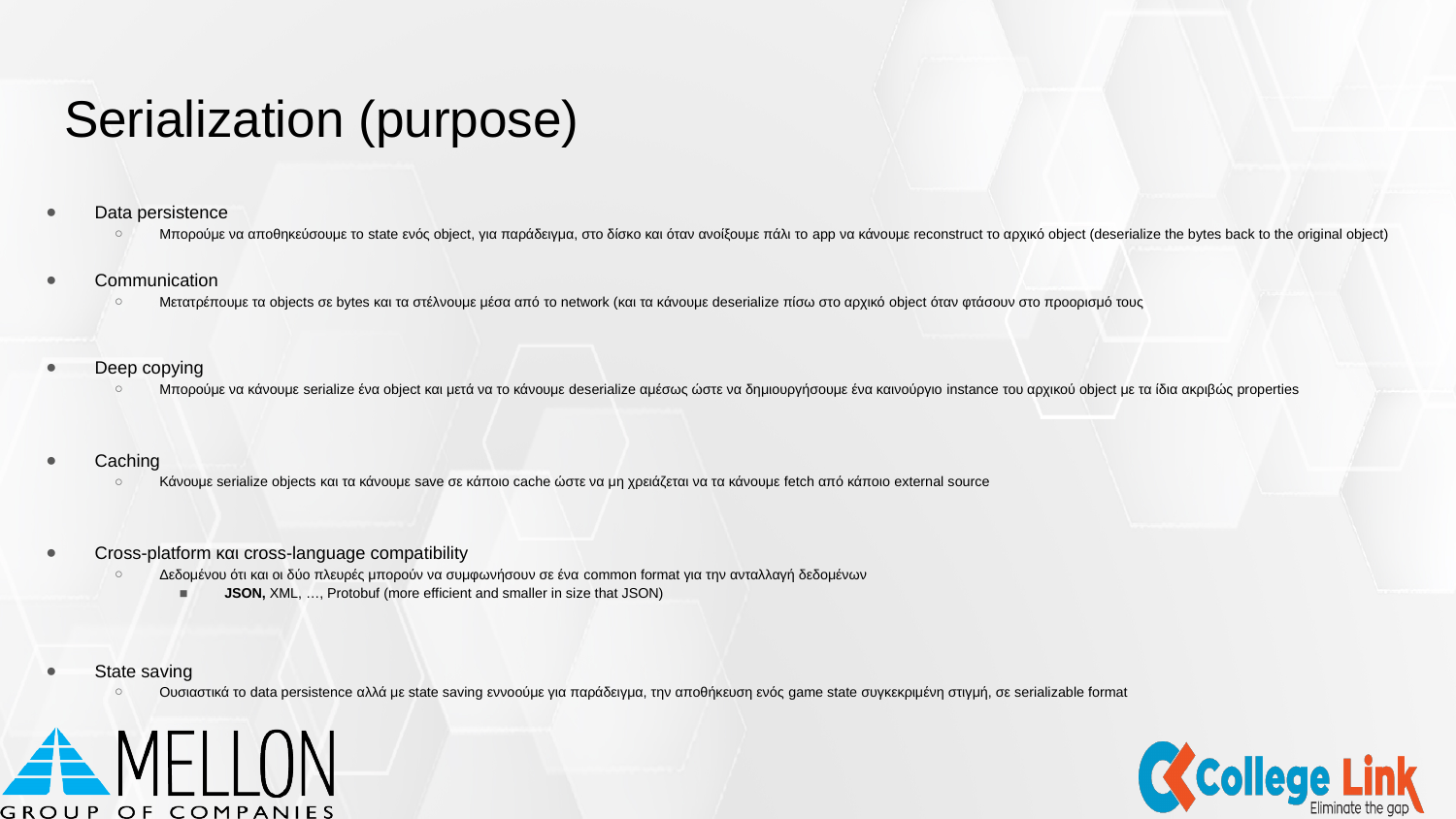

# Serialization (purpose)
Data persistence
Μπορούμε να αποθηκεύσουμε το state ενός object, για παράδειγμα, στο δίσκο και όταν ανοίξουμε πάλι το app να κάνουμε reconstruct το αρχικό object (deserialize the bytes back to the original object)

Communication
Μετατρέπουμε τα objects σε bytes και τα στέλνουμε μέσα από το network (και τα κάνουμε deserialize πίσω στο αρχικό object όταν φτάσουν στο προορισμό τους

Deep copying
Μπορούμε να κάνουμε serialize ένα object και μετά να το κάνουμε deserialize αμέσως ώστε να δημιουργήσουμε ένα καινούργιο instance του αρχικού object με τα ίδια ακριβώς properties

Caching
Κάνουμε serialize objects και τα κάνουμε save σε κάποιο cache ώστε να μη χρειάζεται να τα κάνουμε fetch από κάποιο external source

Cross-platform και cross-language compatibility
Δεδομένου ότι και οι δύο πλευρές μπορούν να συμφωνήσουν σε ένα common format για την ανταλλαγή δεδομένων
JSON, XML, …, Protobuf (more efficient and smaller in size that JSON)

State saving
Ουσιαστικά το data persistence αλλά με state saving εννοούμε για παράδειγμα, την αποθήκευση ενός game state συγκεκριμένη στιγμή, σε serializable format